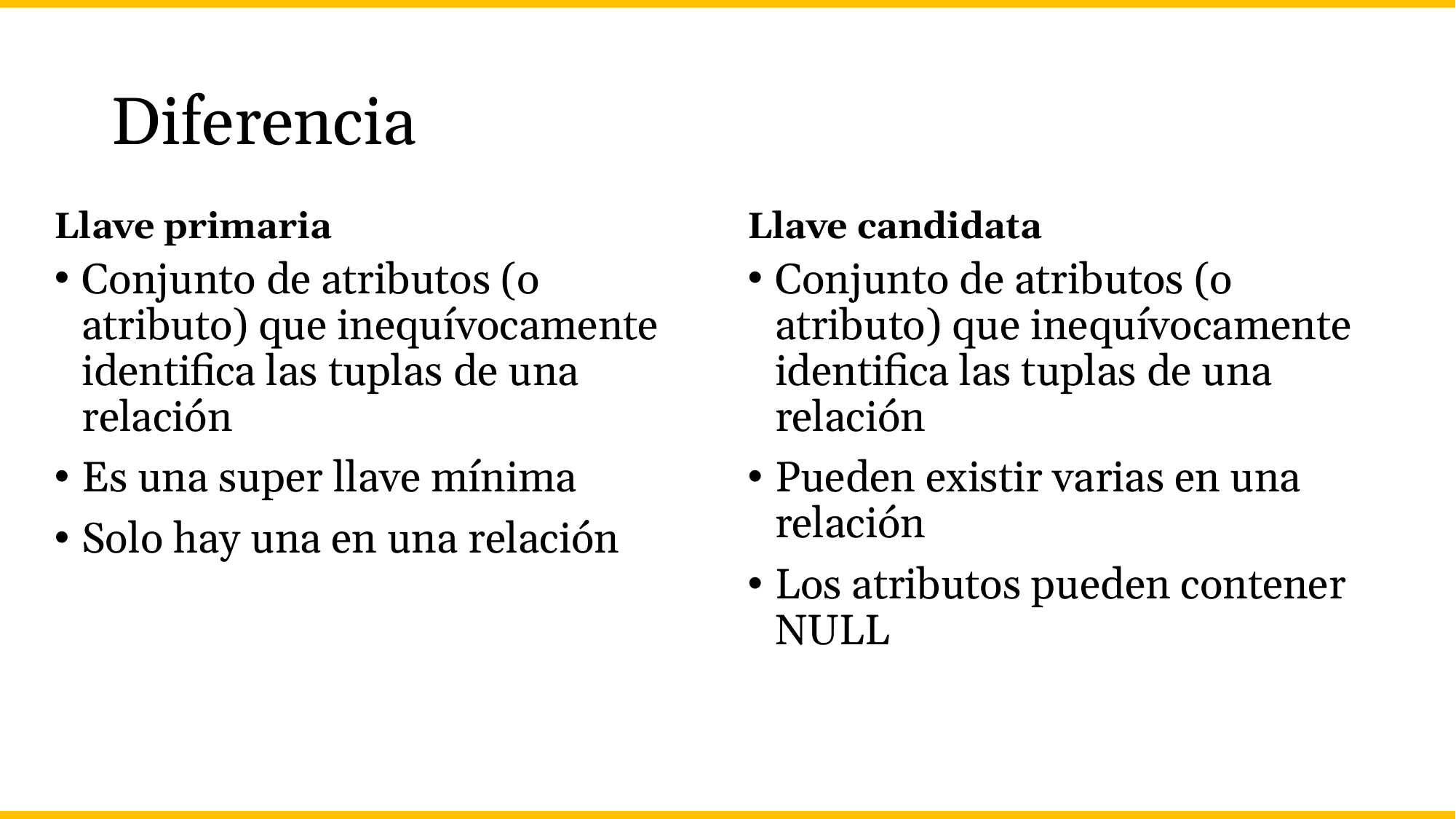

# Diferencia
Llave primaria
Llave candidata
Conjunto de atributos (o atributo) que inequívocamente identifica las tuplas de una relación
Es una super llave mínima
Solo hay una en una relación
Conjunto de atributos (o atributo) que inequívocamente identifica las tuplas de una relación
Pueden existir varias en una relación
Los atributos pueden contener NULL